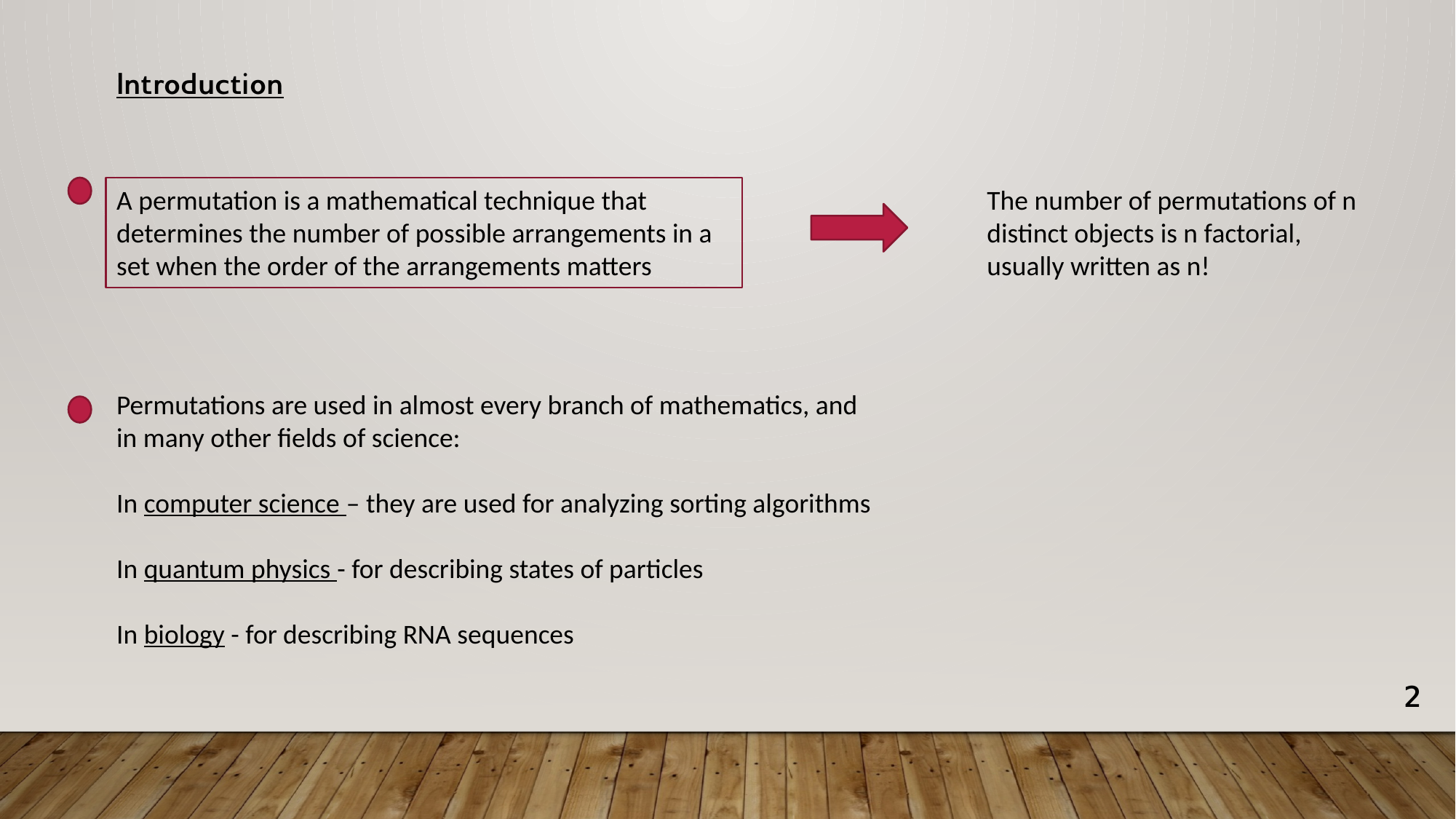

Introduction

A permutation is a mathematical technique that determines the number of possible arrangements in a set when the order of the arrangements matters

The number of permutations of n distinct objects is n factorial, usually written as n!

Permutations are used in almost every branch of mathematics, and in many other fields of science:

In computer science – they are used for analyzing sorting algorithms

In quantum physics - for describing states of particles

In biology - for describing RNA sequences

2